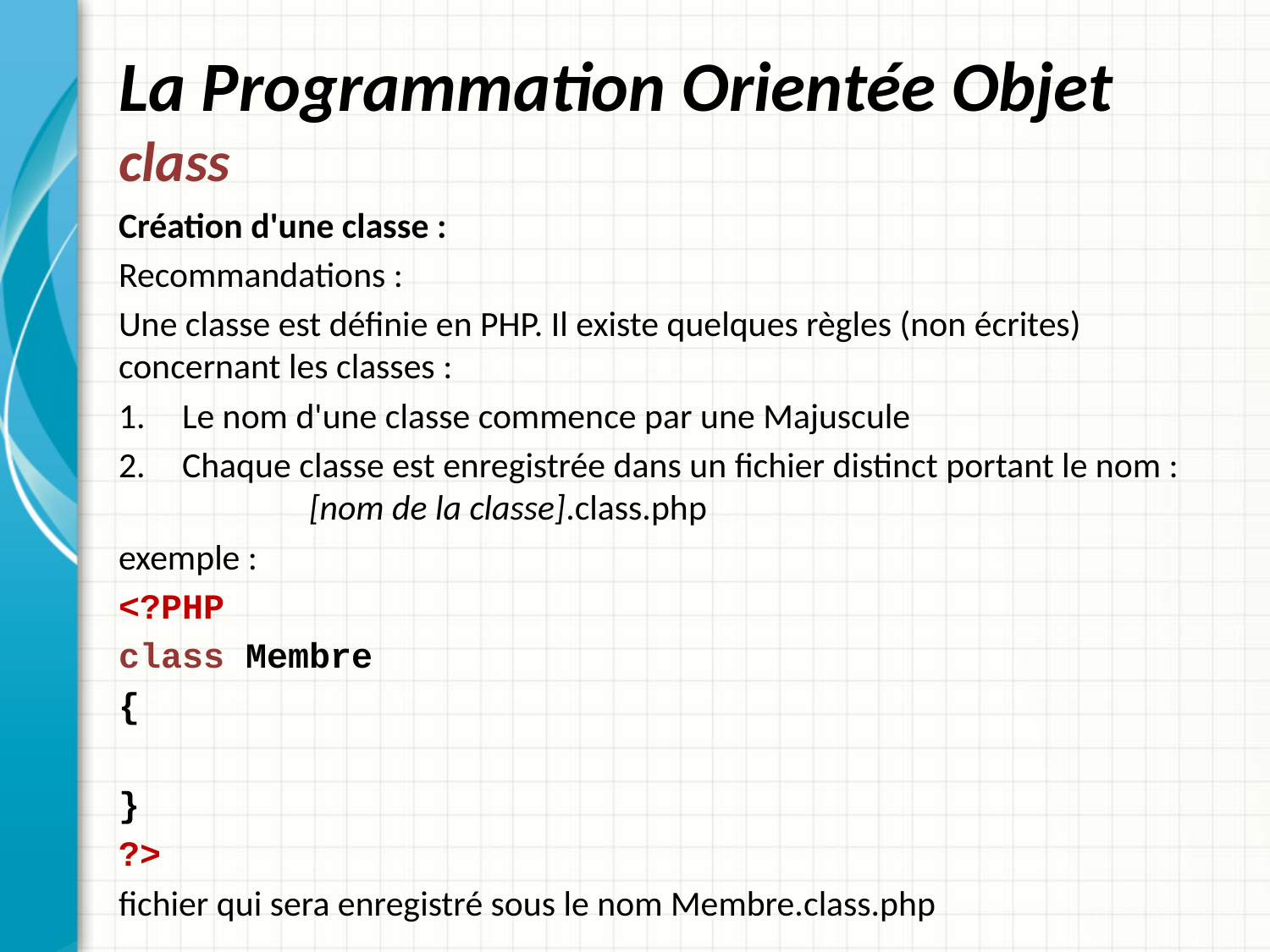

# La Programmation Orientée Objet class
Création d'une classe :
Recommandations :
Une classe est définie en PHP. Il existe quelques règles (non écrites) concernant les classes :
Le nom d'une classe commence par une Majuscule
Chaque classe est enregistrée dans un fichier distinct portant le nom :
	[nom de la classe].class.php
exemple :
<?PHP
class Membre
{

}
?>
fichier qui sera enregistré sous le nom Membre.class.php